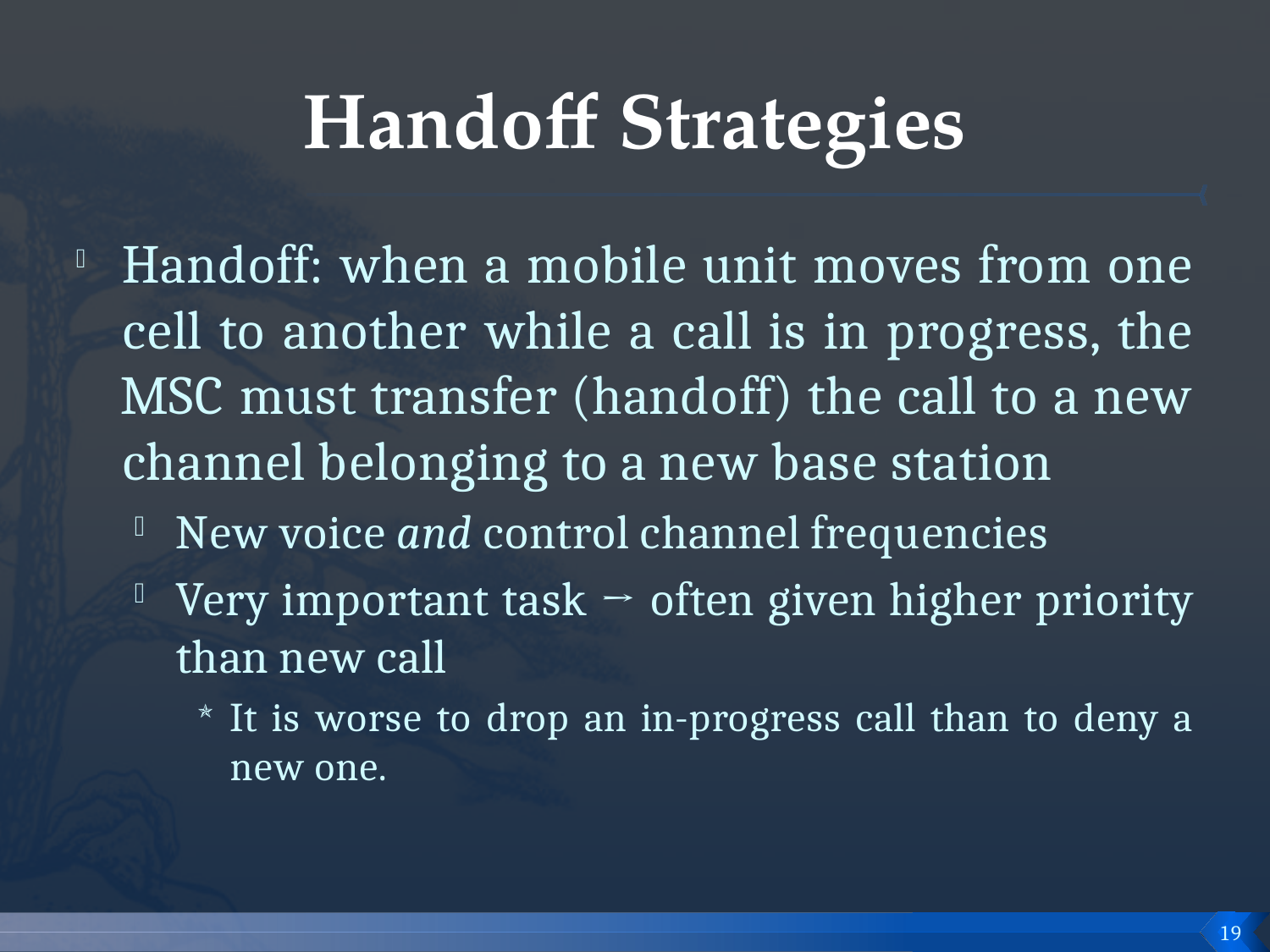

# Handoff Strategies
Handoff: when a mobile unit moves from one cell to another while a call is in progress, the MSC must transfer (handoff) the call to a new channel belonging to a new base station
New voice and control channel frequencies
Very important task → often given higher priority than new call
It is worse to drop an in-progress call than to deny a new one.

19